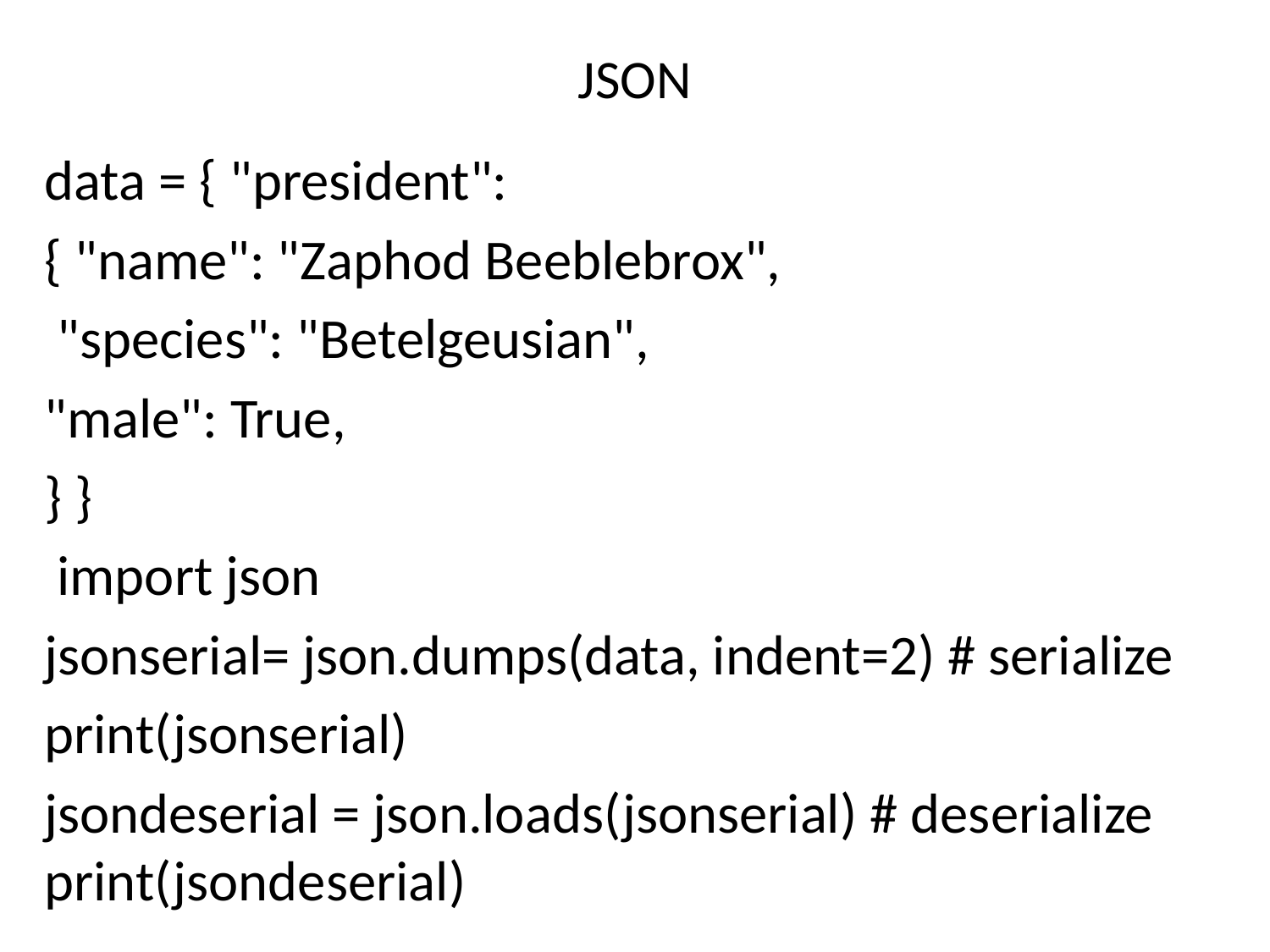

# JSON
data = { "president":
{ "name": "Zaphod Beeblebrox",
 "species": "Betelgeusian",
"male": True,
} }
 import json
jsonserial= json.dumps(data, indent=2) # serialize
print(jsonserial)
jsondeserial = json.loads(jsonserial) # deserialize
print(jsondeserial)